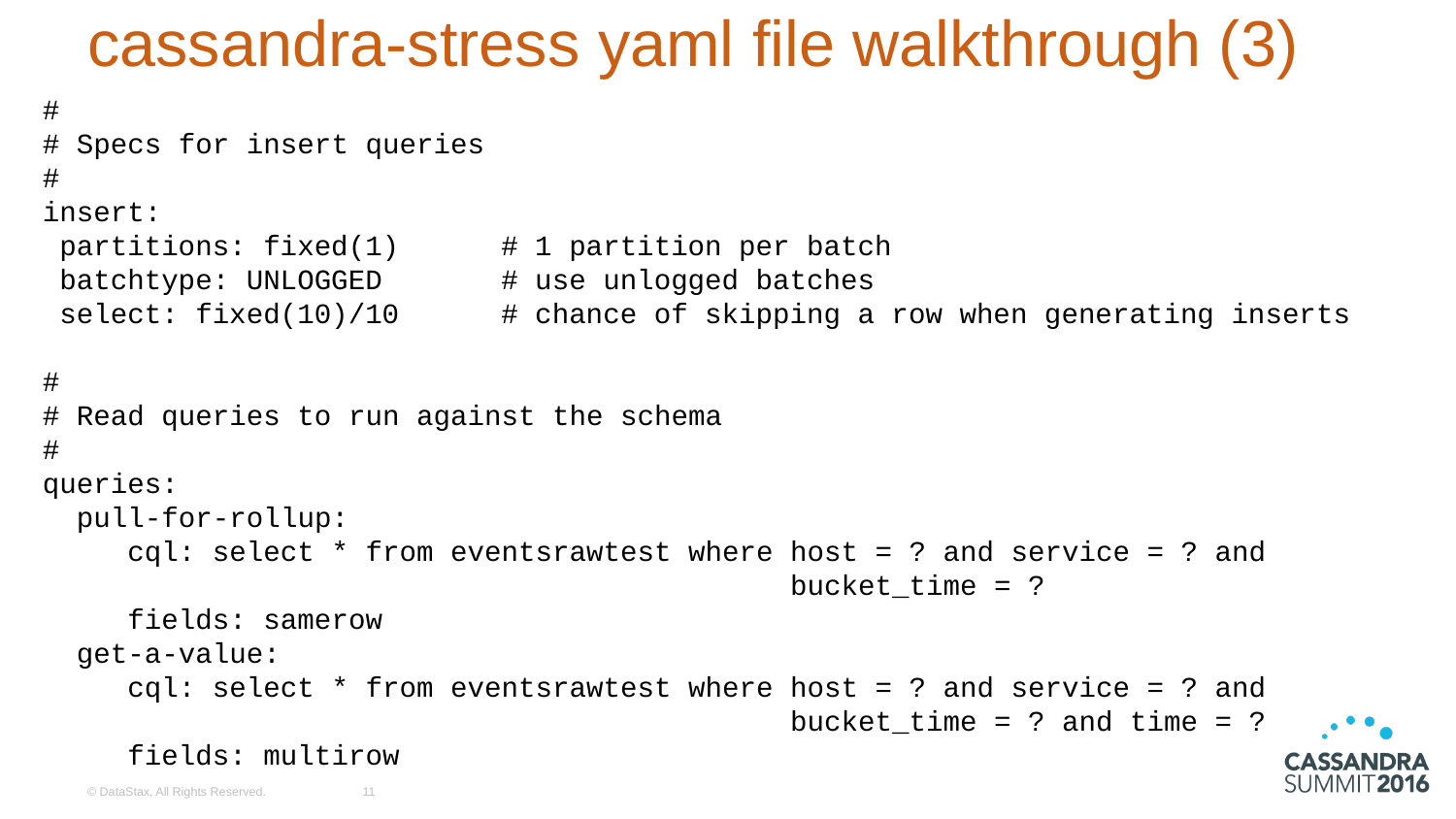

# cassandra-stress yaml file walkthrough (3)
#
# Specs for insert queries
#
insert:
 partitions: fixed(1)      # 1 partition per batch
 batchtype: UNLOGGED       # use unlogged batches
 select: fixed(10)/10      # chance of skipping a row when generating inserts
#
# Read queries to run against the schema
#
queries:
  pull-for-rollup:
     cql: select * from eventsrawtest where host = ? and service = ? and
                                            bucket_time = ?
     fields: samerow
  get-a-value:
     cql: select * from eventsrawtest where host = ? and service = ? and
                                            bucket_time = ? and time = ?
     fields: multirow
© DataStax, All Rights Reserved.
11